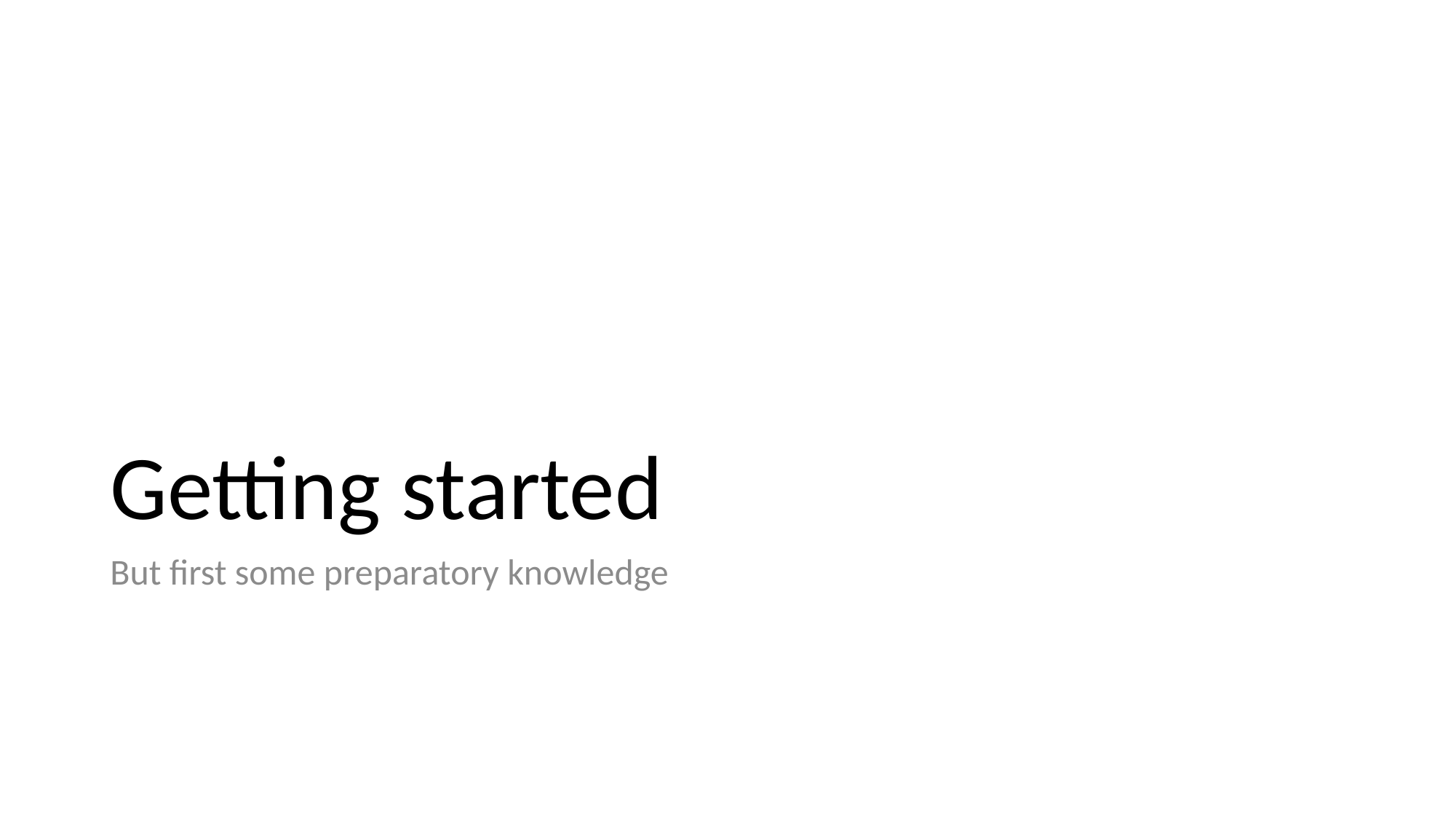

# Getting started
But first some preparatory knowledge